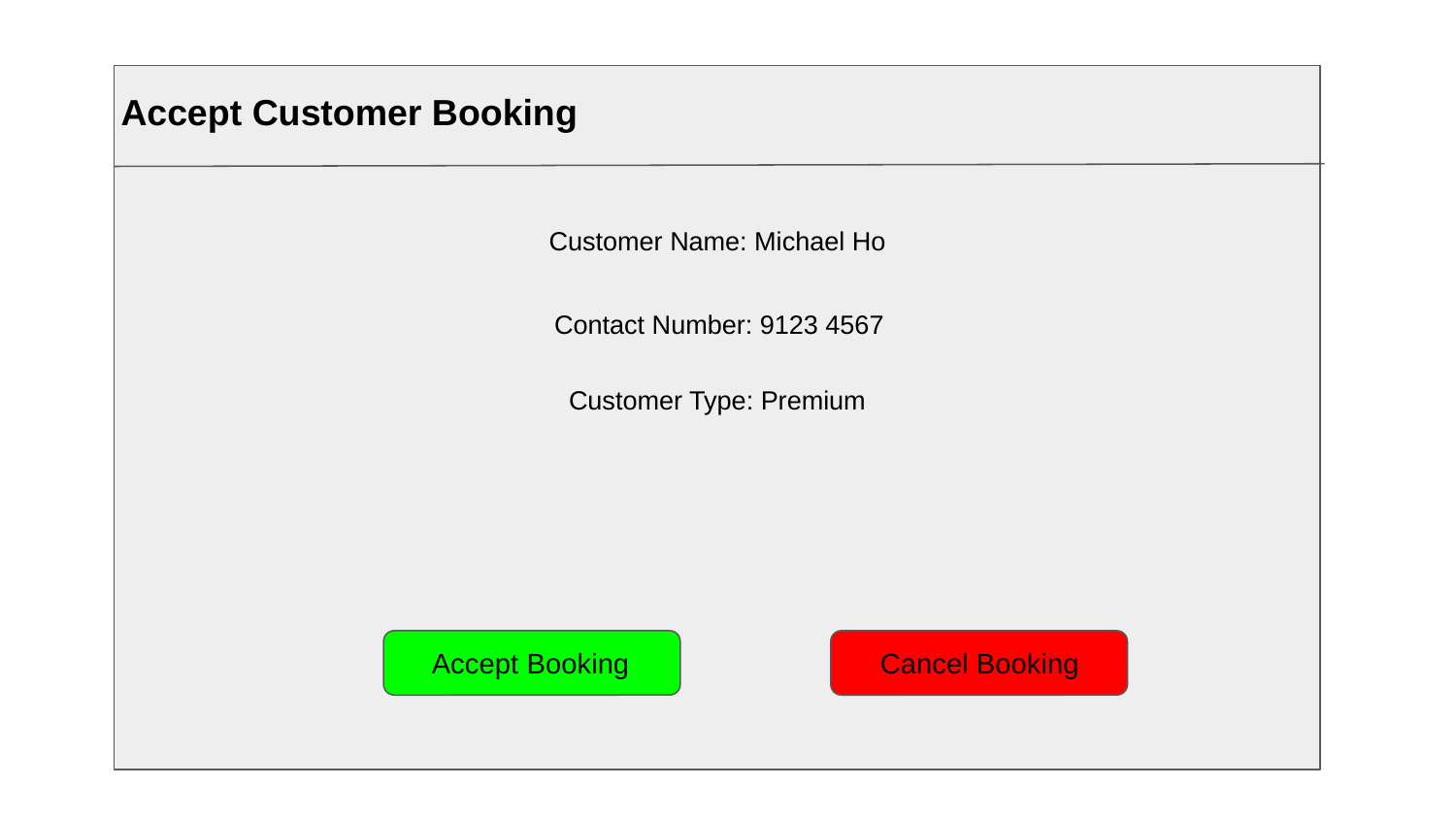

Accept Customer Booking

Customer Name: Michael Ho
Contact Number: 9123 4567

Customer Type: Premium

Accept Booking

 Cancel Booking